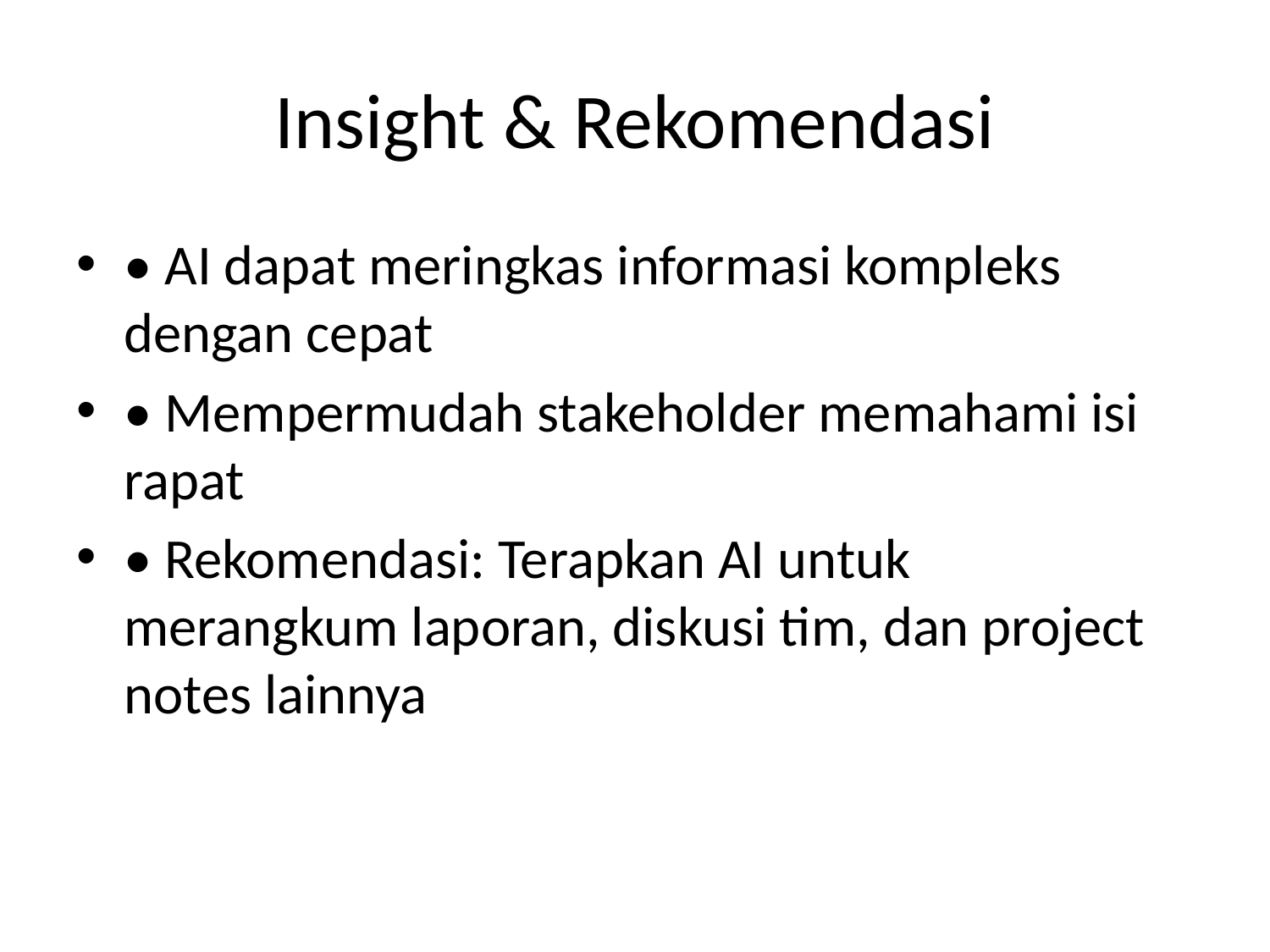

# Insight & Rekomendasi
• AI dapat meringkas informasi kompleks dengan cepat
• Mempermudah stakeholder memahami isi rapat
• Rekomendasi: Terapkan AI untuk merangkum laporan, diskusi tim, dan project notes lainnya